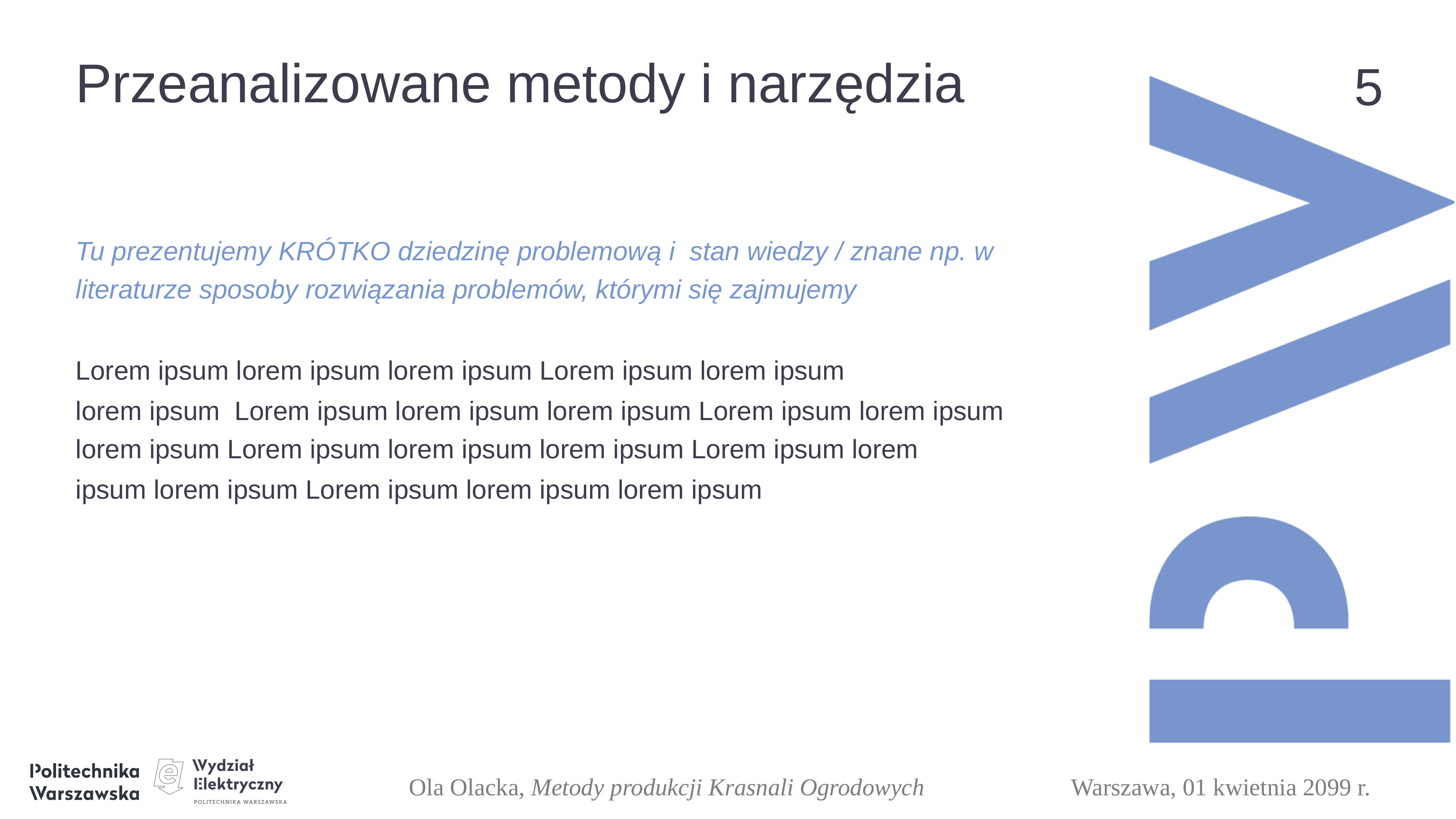

Przeanalizowane metody i narzędzia
5
Tu prezentujemy KRÓTKO dziedzinę problemową i  stan wiedzy / znane np. w literaturze sposoby rozwiązania problemów, którymi się zajmujemy

Lorem ipsum lorem ipsum lorem ipsum Lorem ipsum lorem ipsum
lorem ipsum  Lorem ipsum lorem ipsum lorem ipsum Lorem ipsum lorem ipsum lorem ipsum Lorem ipsum lorem ipsum lorem ipsum Lorem ipsum lorem
ipsum lorem ipsum Lorem ipsum lorem ipsum lorem ipsum